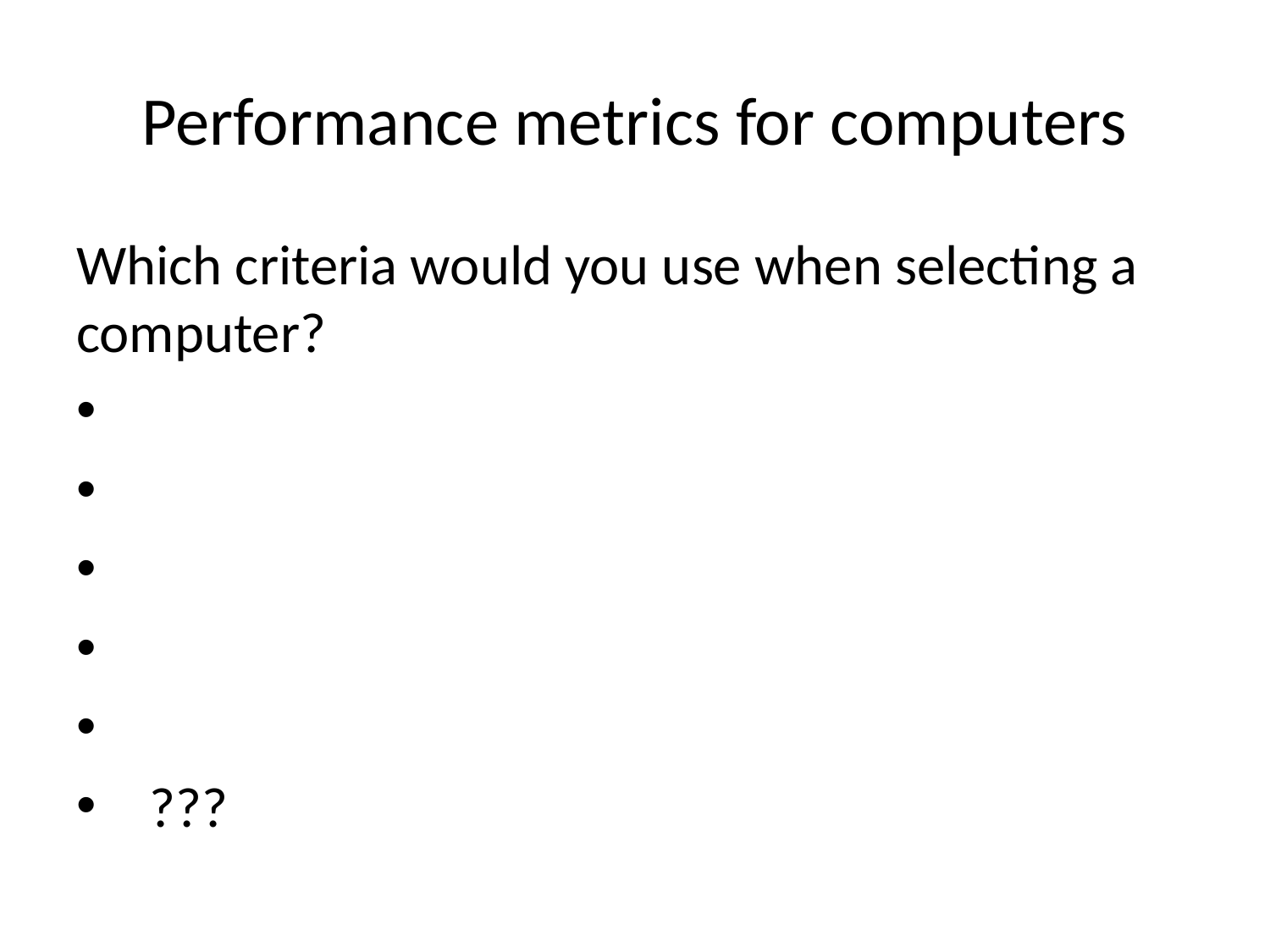

# Performance metrics for computers
Which criteria would you use when selecting a computer?

  ???